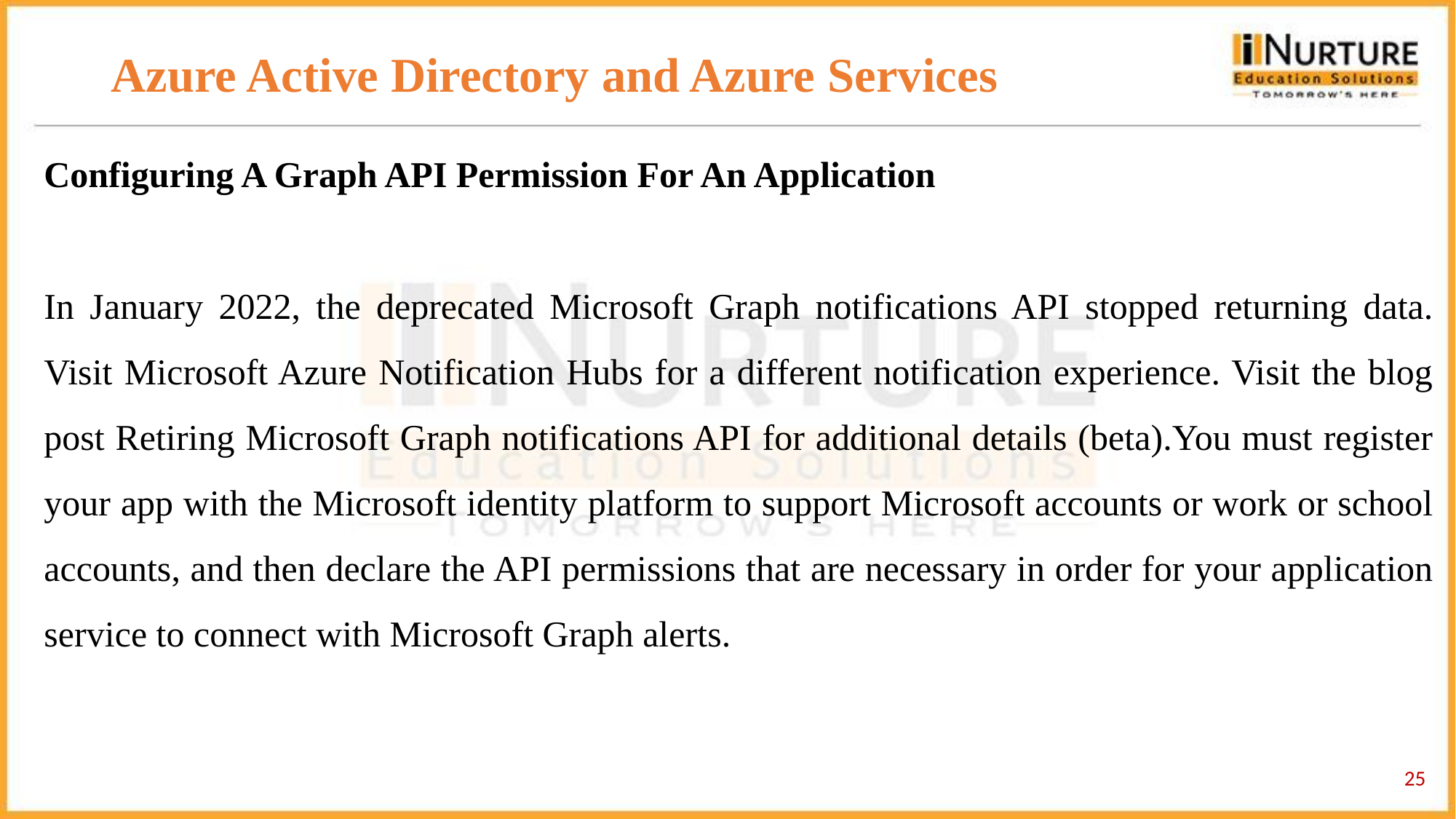

# Azure Active Directory and Azure Services
Configuring A Graph API Permission For An Application

In January 2022, the deprecated Microsoft Graph notifications API stopped returning data. Visit Microsoft Azure Notification Hubs for a different notification experience. Visit the blog post Retiring Microsoft Graph notifications API for additional details (beta).You must register your app with the Microsoft identity platform to support Microsoft accounts or work or school accounts, and then declare the API permissions that are necessary in order for your application service to connect with Microsoft Graph alerts.
25